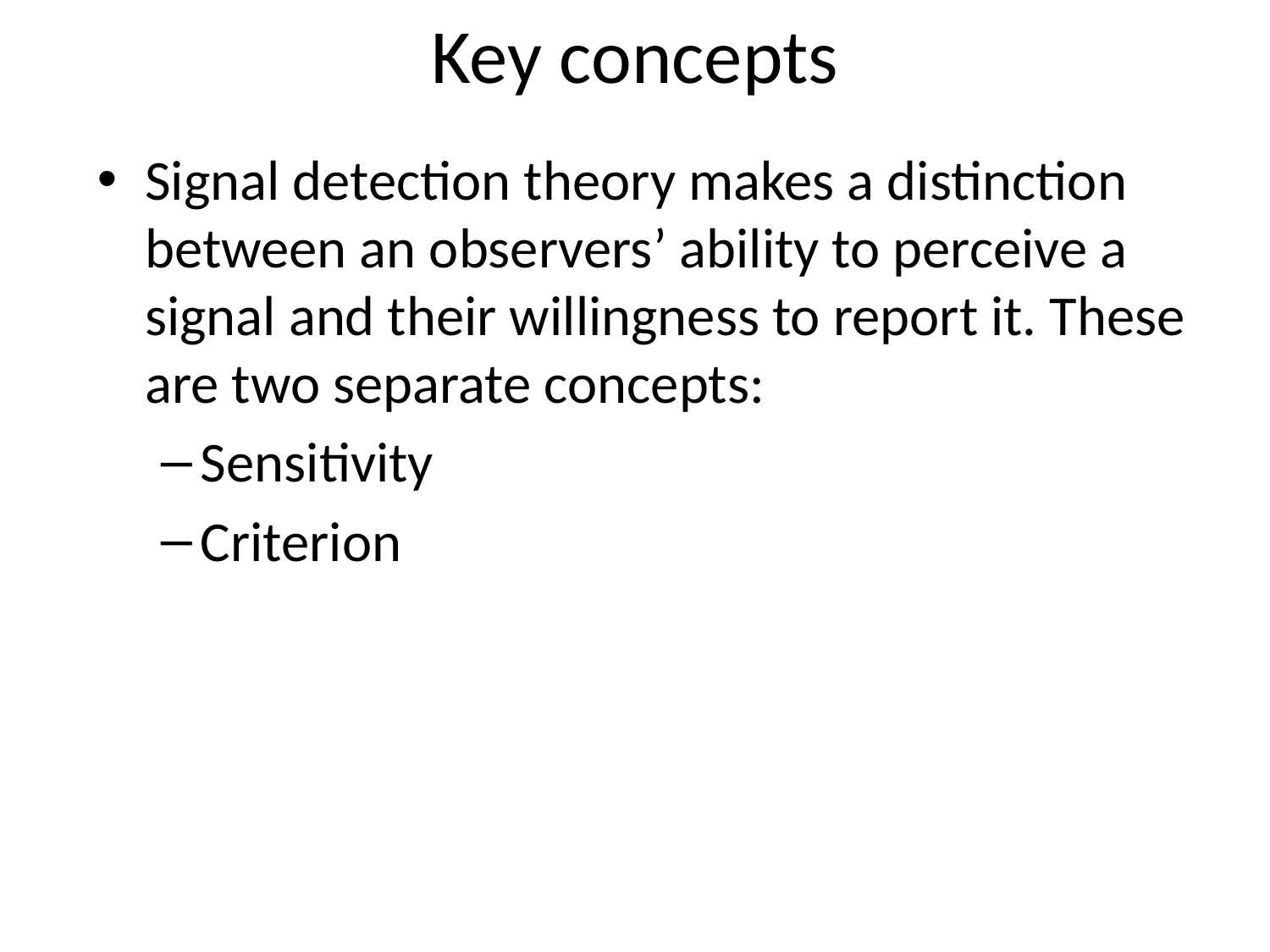

# Key concepts
Signal detection theory makes a distinction between an observers’ ability to perceive a signal and their willingness to report it. These are two separate concepts:
Sensitivity
Criterion